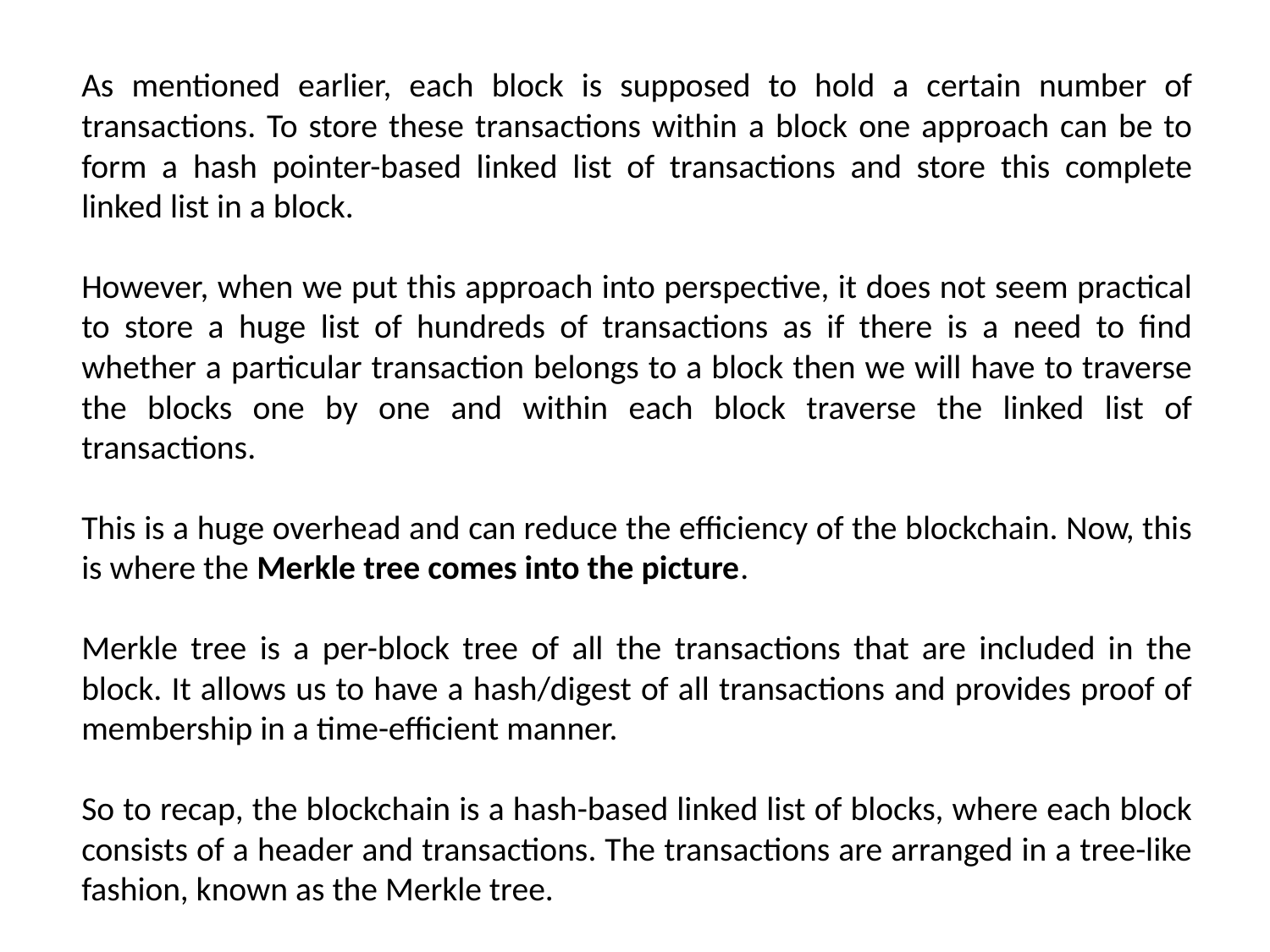

As mentioned earlier, each block is supposed to hold a certain number of transactions. To store these transactions within a block one approach can be to form a hash pointer-based linked list of transactions and store this complete linked list in a block.

However, when we put this approach into perspective, it does not seem practical to store a huge list of hundreds of transactions as if there is a need to find whether a particular transaction belongs to a block then we will have to traverse the blocks one by one and within each block traverse the linked list of transactions.

This is a huge overhead and can reduce the efficiency of the blockchain. Now, this is where the Merkle tree comes into the picture.

Merkle tree is a per-block tree of all the transactions that are included in the block. It allows us to have a hash/digest of all transactions and provides proof of membership in a time-efficient manner.

So to recap, the blockchain is a hash-based linked list of blocks, where each block consists of a header and transactions. The transactions are arranged in a tree-like fashion, known as the Merkle tree.